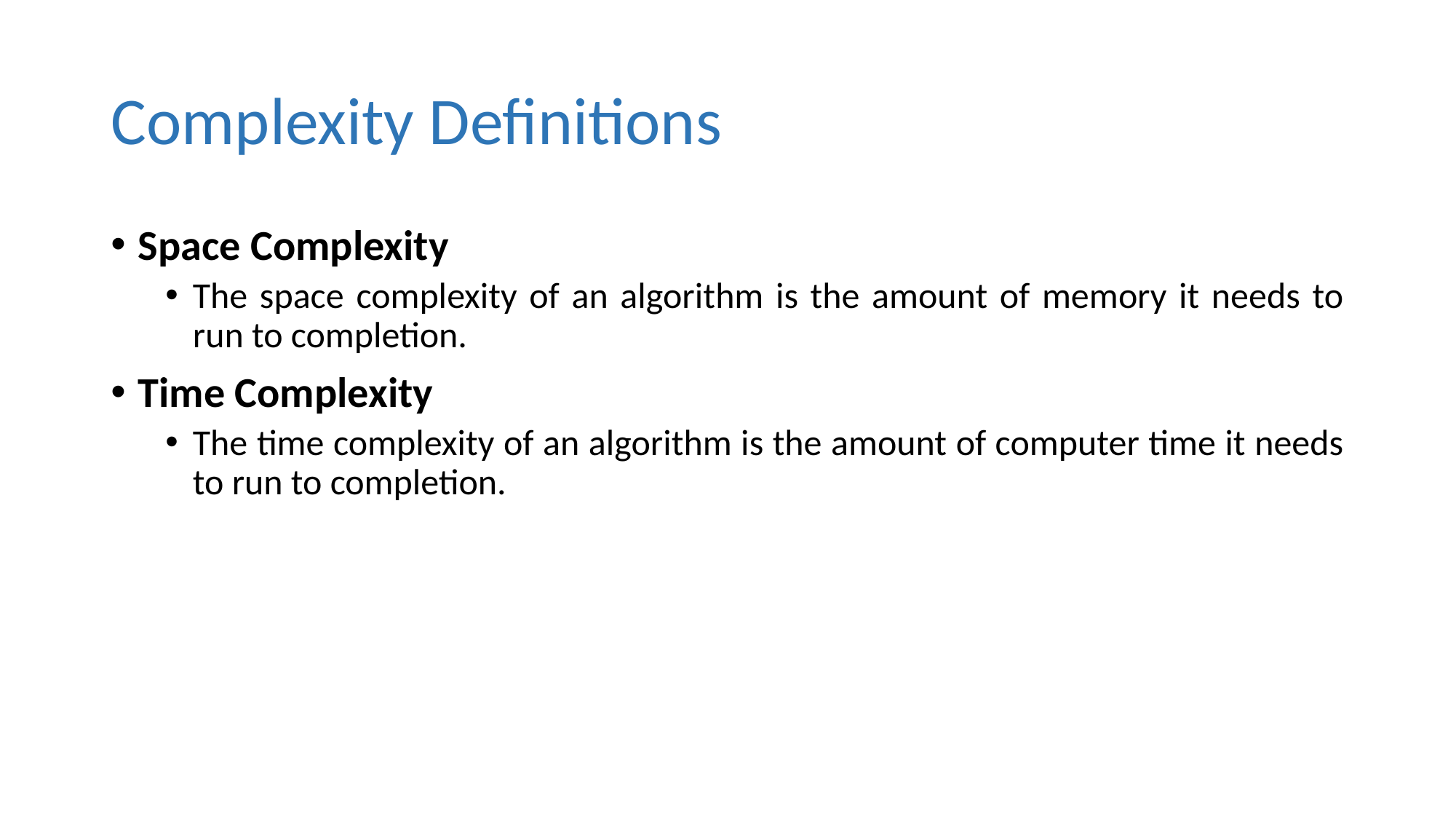

# Complexity Definitions
Space Complexity
The space complexity of an algorithm is the amount of memory it needs to run to completion.
Time Complexity
The time complexity of an algorithm is the amount of computer time it needs to run to completion.